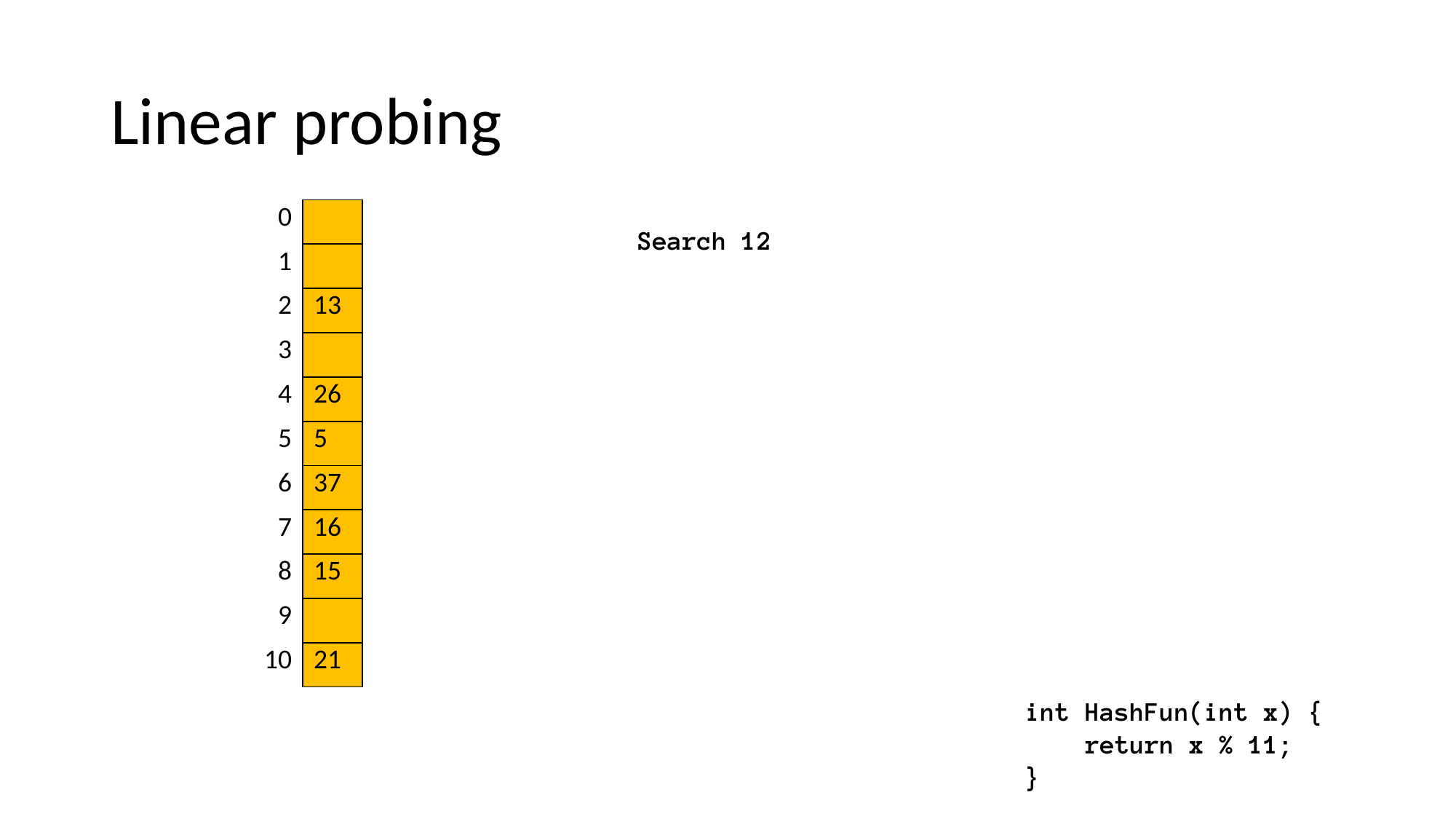

# Linear probing
| 0 |  |
| --- | --- |
| 1 |  |
| 2 | 13 |
| 3 |  |
| 4 | 26 |
| 5 | 5 |
| 6 | 37 |
| 7 | 16 |
| 8 | 15 |
| 9 |  |
| 10 | 21 |
Search 12

int HashFun(int x) {
    return x % 11;
}